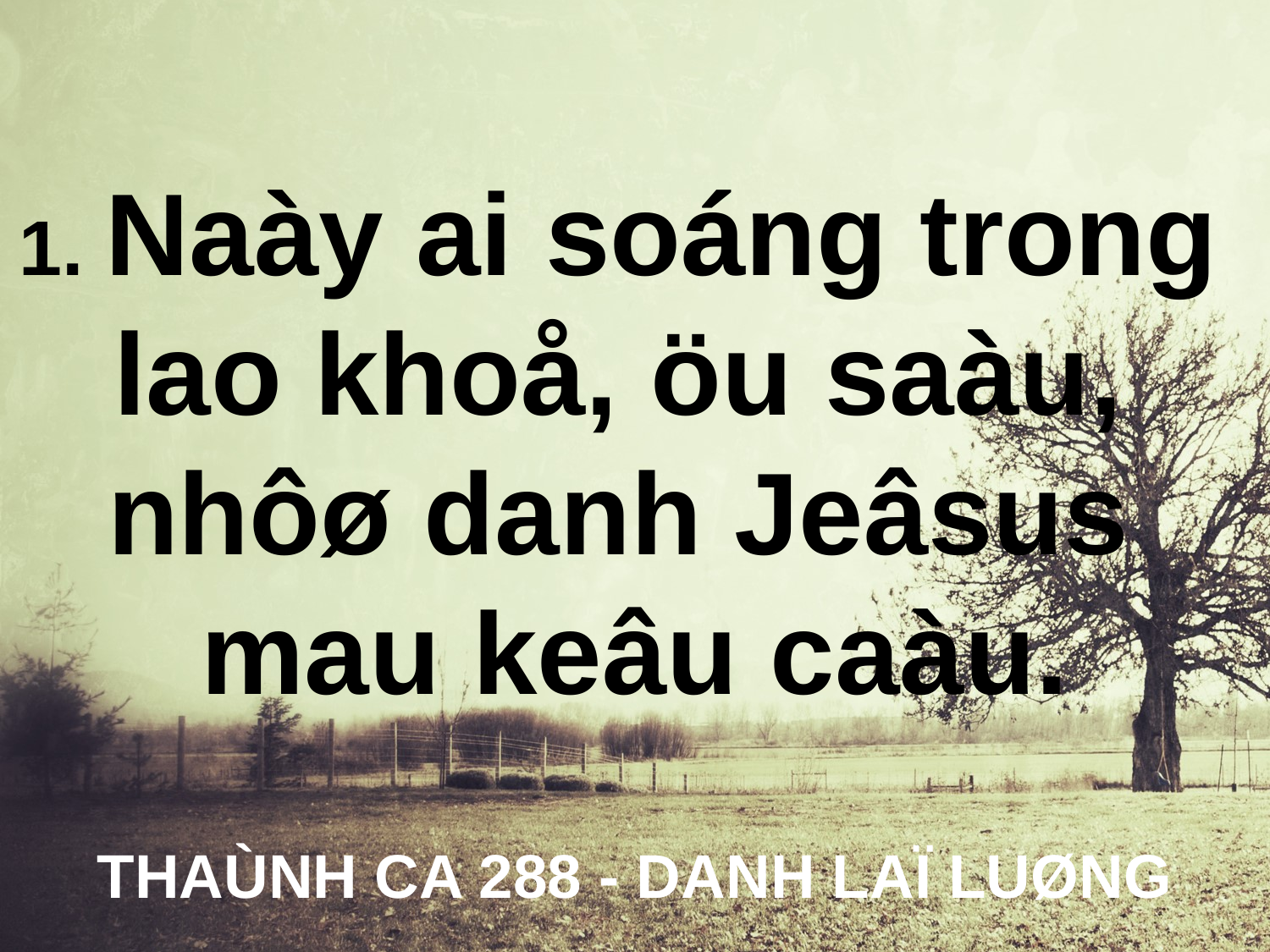

1. Naày ai soáng trong
lao khoå, öu saàu,
nhôø danh Jeâsus
mau keâu caàu.
THAÙNH CA 288 - DANH LAÏ LUØNG